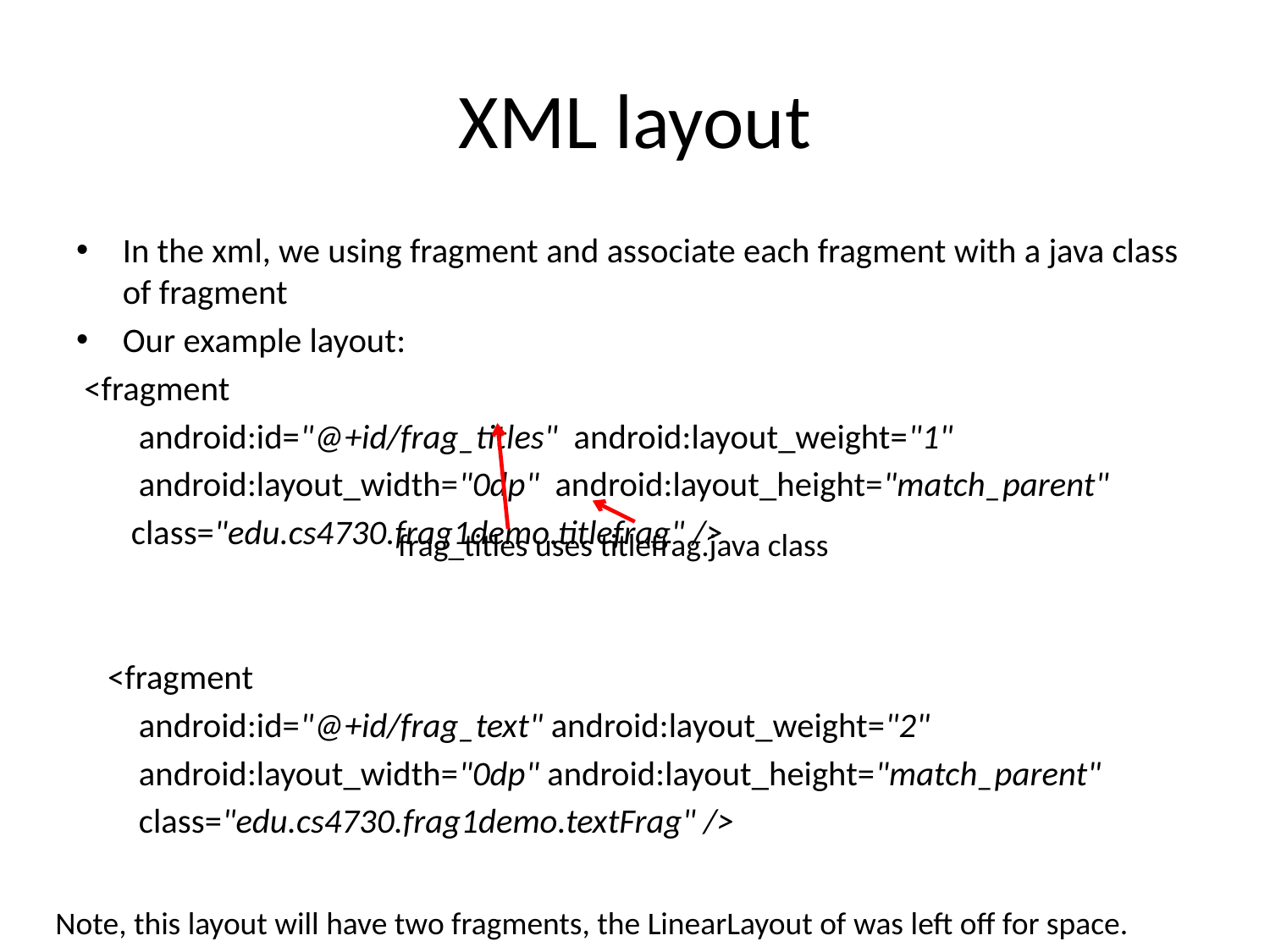

# XML layout
In the xml, we using fragment and associate each fragment with a java class of fragment
Our example layout:
 <fragment
        android:id="@+id/frag_titles"  android:layout_weight="1"
        android:layout_width="0dp"  android:layout_height="match_parent"
       class="edu.cs4730.frag1demo.titlefrag" />

    <fragment
        android:id="@+id/frag_text" android:layout_weight="2"
        android:layout_width="0dp" android:layout_height="match_parent"
        class="edu.cs4730.frag1demo.textFrag" />
frag_titles uses titlefrag.java class
Note, this layout will have two fragments, the LinearLayout of was left off for space.